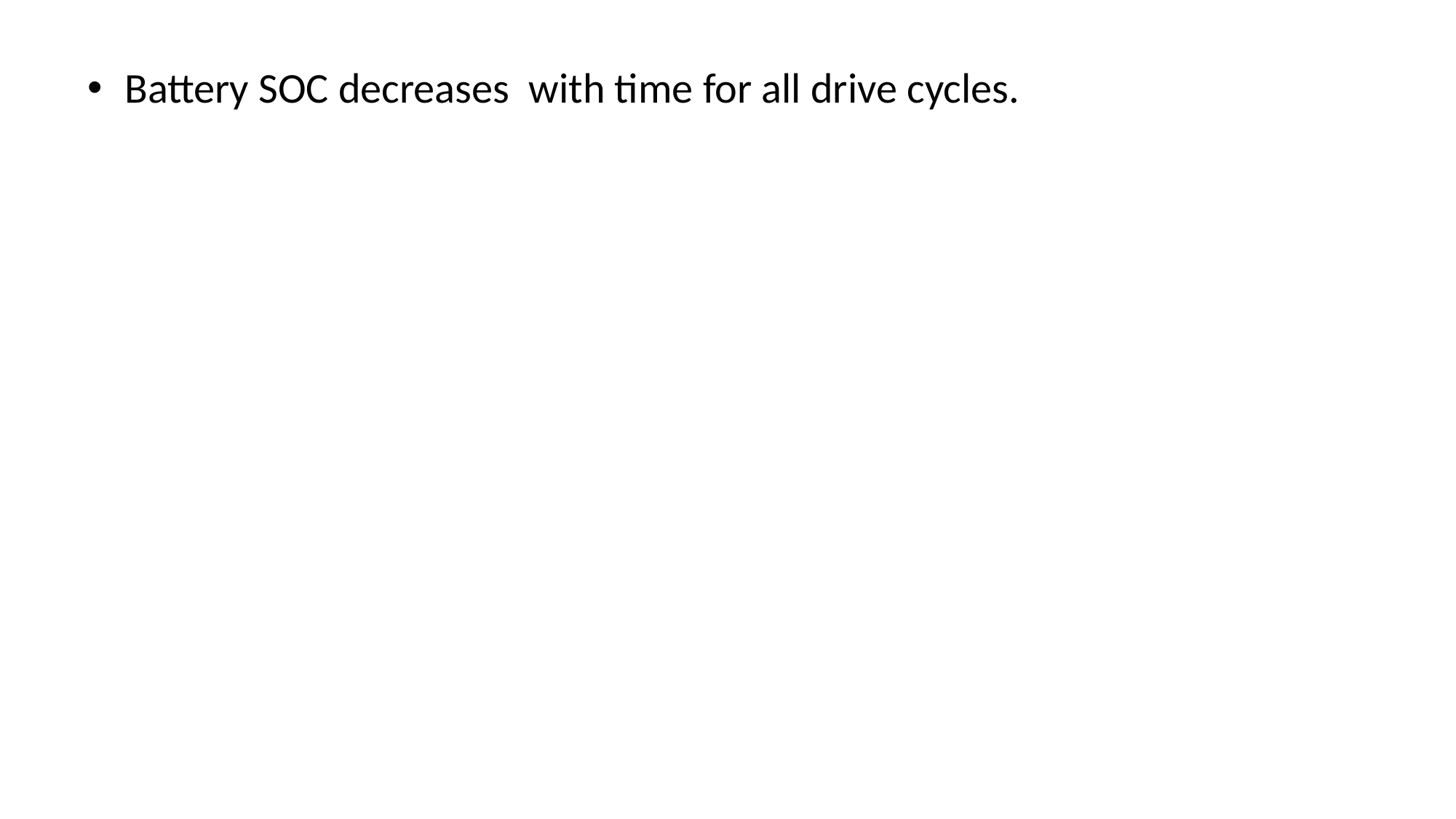

Battery SOC decreases  with time for all drive cycles.